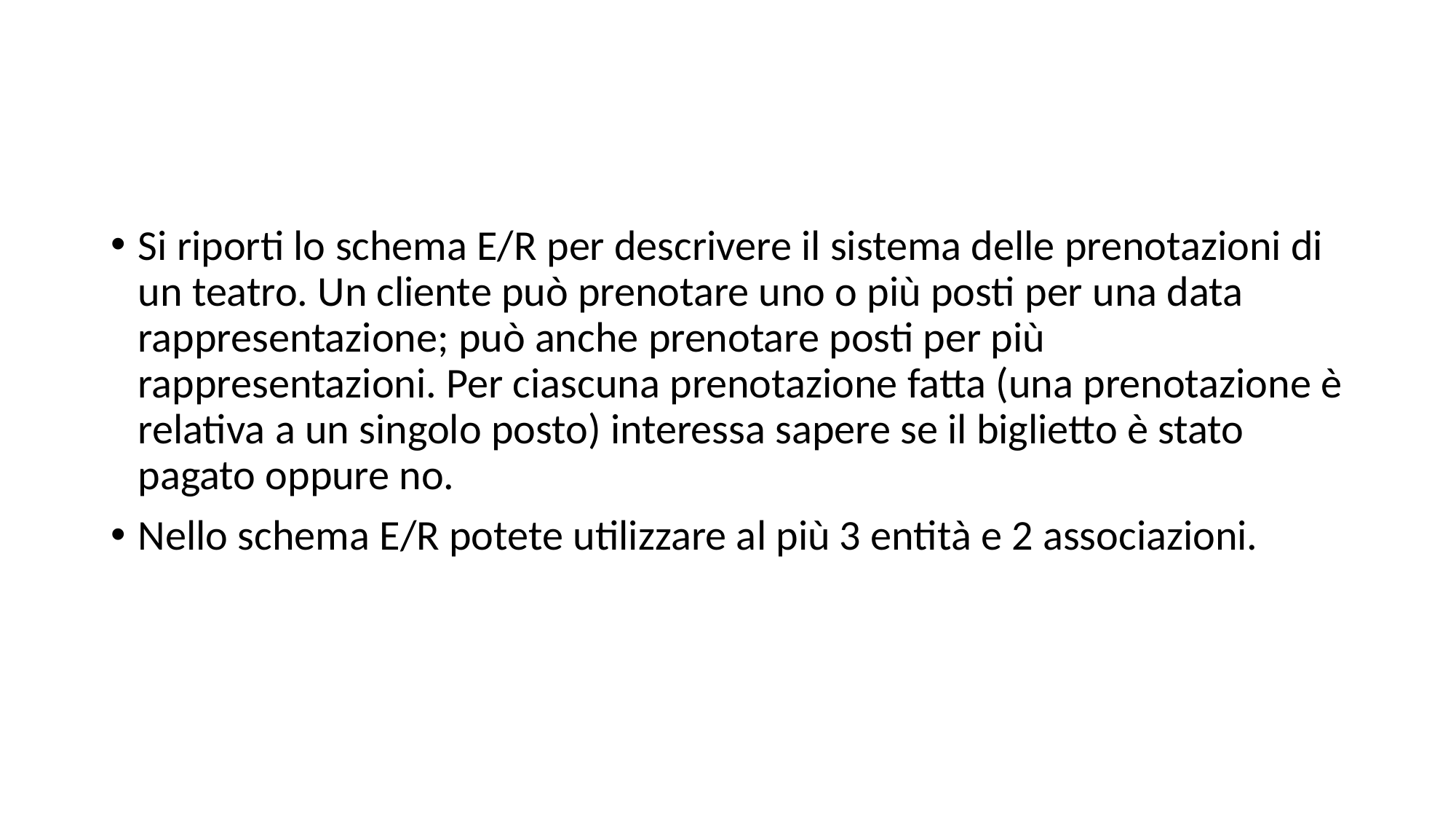

#
Si riporti lo schema E/R per descrivere il sistema delle prenotazioni di un teatro. Un cliente può prenotare uno o più posti per una data rappresentazione; può anche prenotare posti per più rappresentazioni. Per ciascuna prenotazione fatta (una prenotazione è relativa a un singolo posto) interessa sapere se il biglietto è stato pagato oppure no.
Nello schema E/R potete utilizzare al più 3 entità e 2 associazioni.